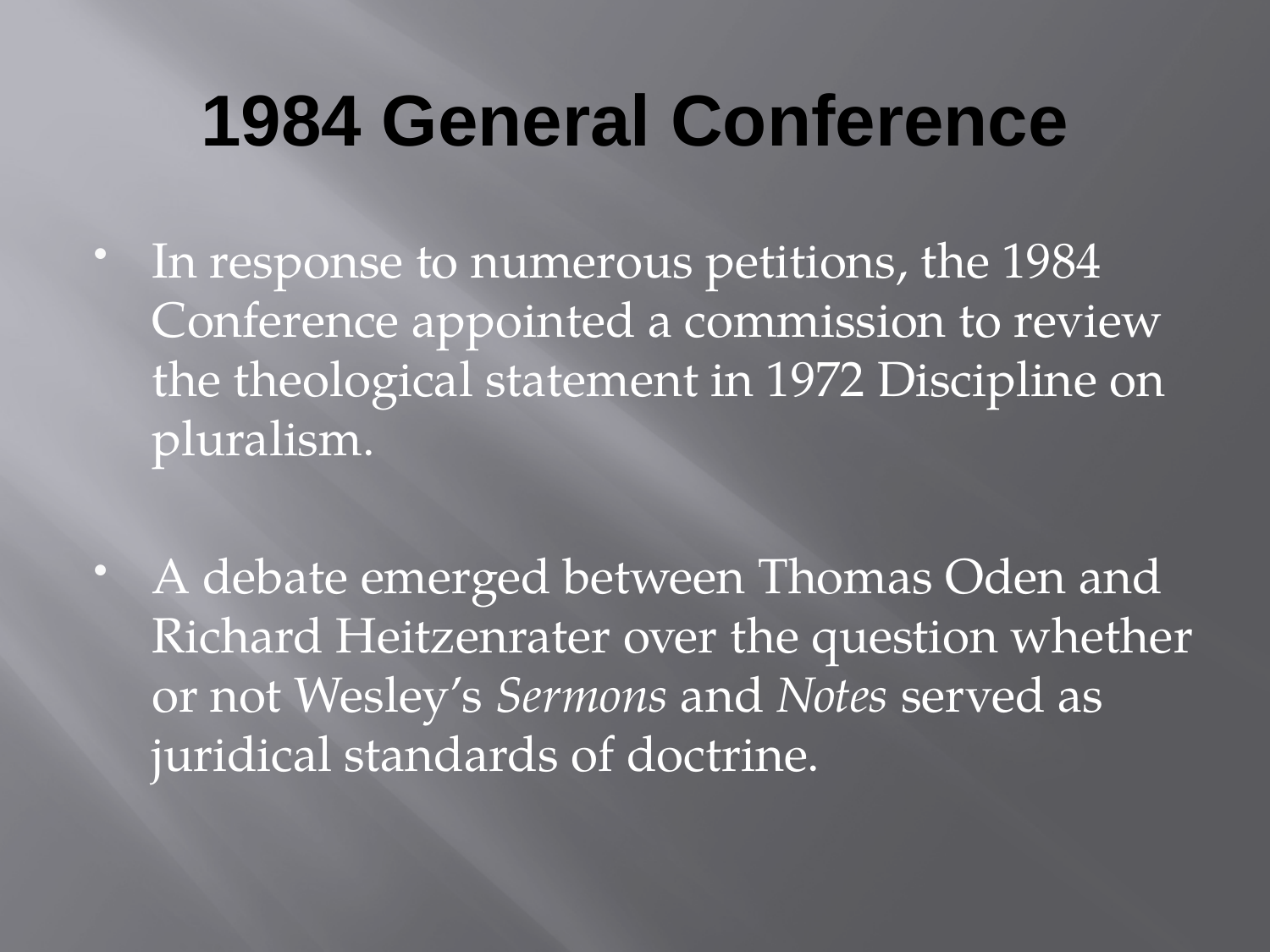

# 1984 General Conference
In response to numerous petitions, the 1984 Conference appointed a commission to review the theological statement in 1972 Discipline on pluralism.

A debate emerged between Thomas Oden and Richard Heitzenrater over the question whether or not Wesley’s Sermons and Notes served as juridical standards of doctrine.